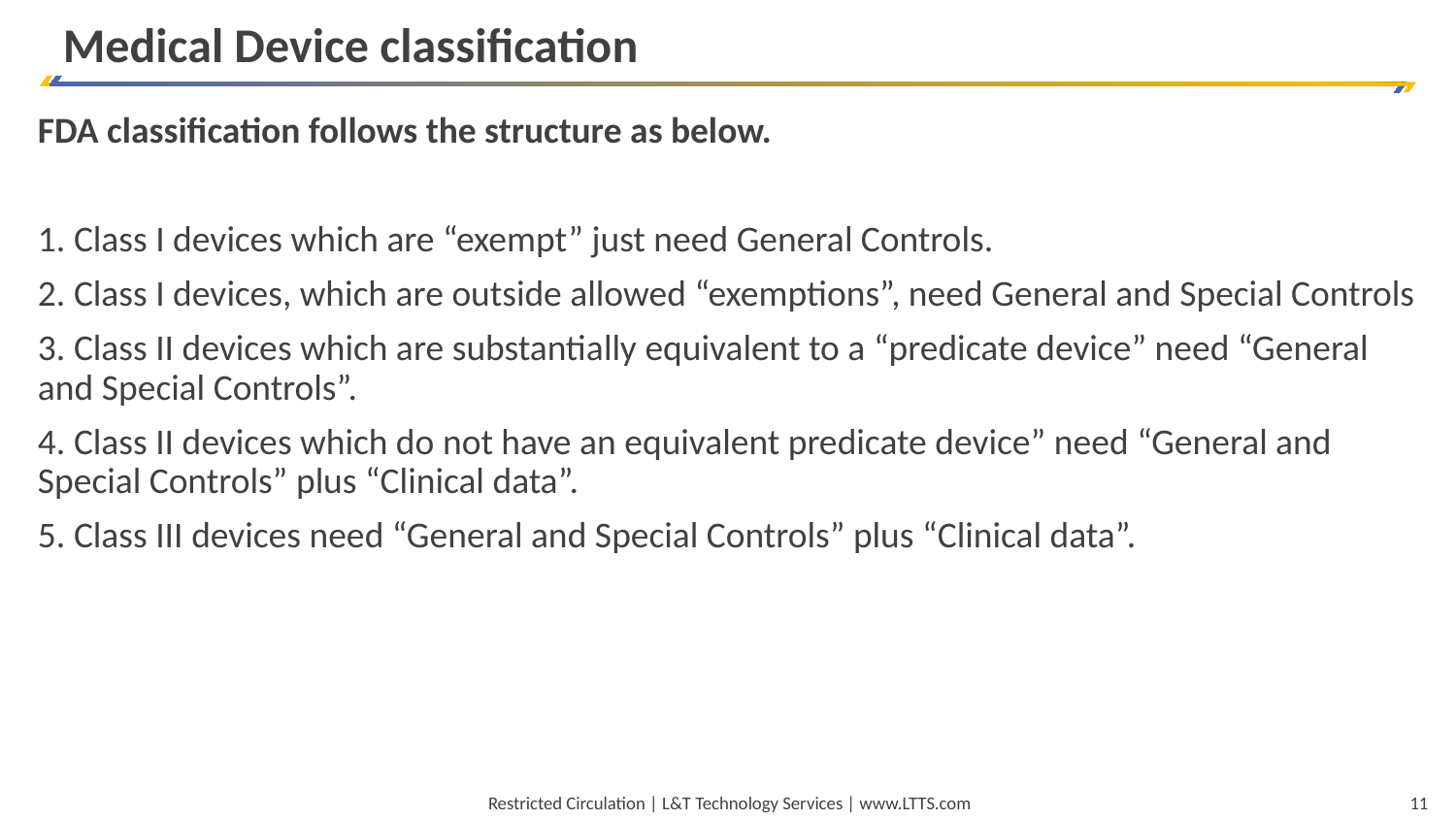

Medical Device classification
FDA classification follows the structure as below.

1. Class I devices which are “exempt” just need General Controls.
2. Class I devices, which are outside allowed “exemptions”, need General and Special Controls
3. Class II devices which are substantially equivalent to a “predicate device” need “General and Special Controls”.
4. Class II devices which do not have an equivalent predicate device” need “General and Special Controls” plus “Clinical data”.
5. Class III devices need “General and Special Controls” plus “Clinical data”.